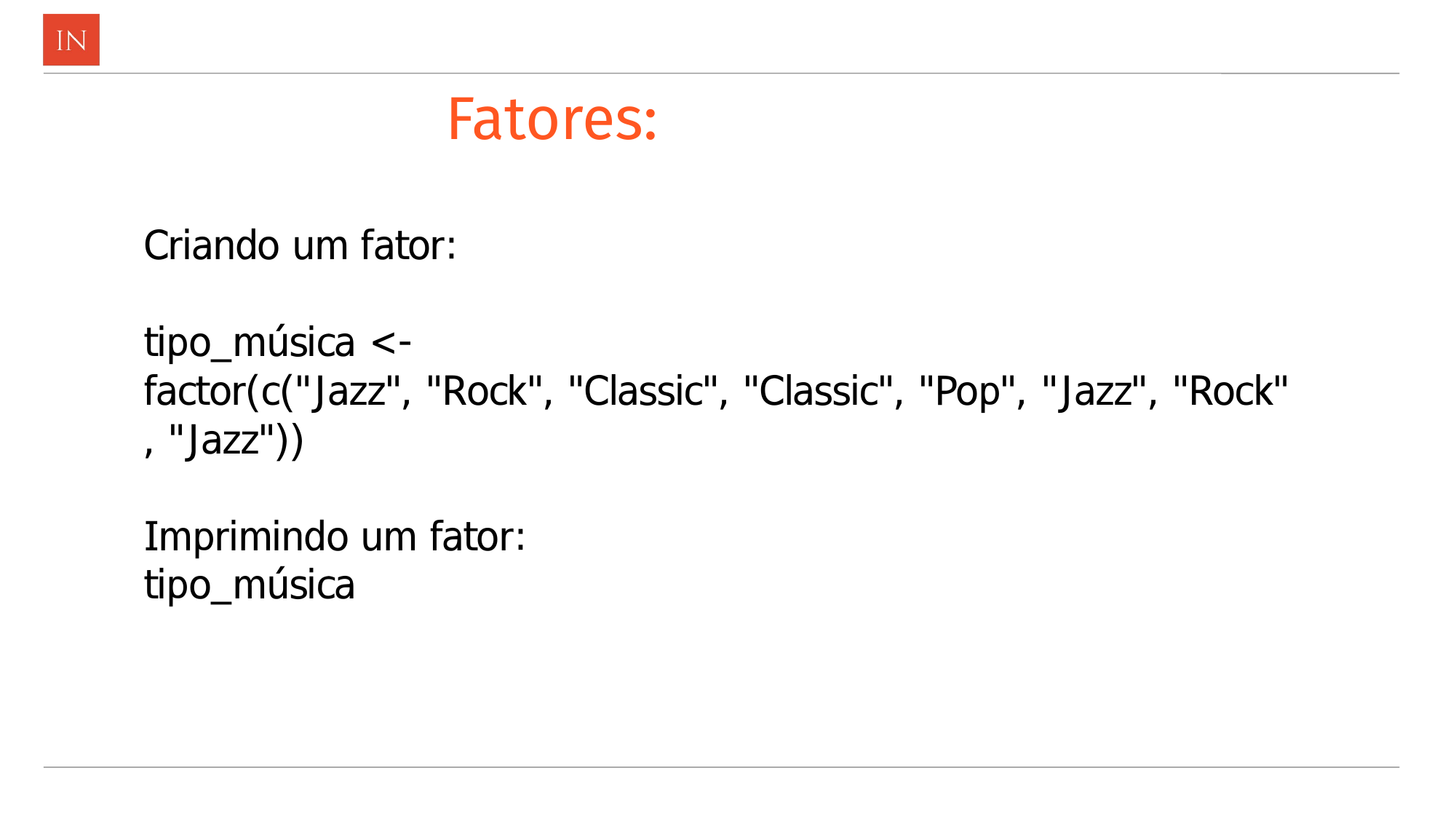

# Fatores:
Criando um fator:
tipo_música <- factor(c("Jazz", "Rock", "Classic", "Classic", "Pop", "Jazz", "Rock", "Jazz"))
Imprimindo um fator:
tipo_música